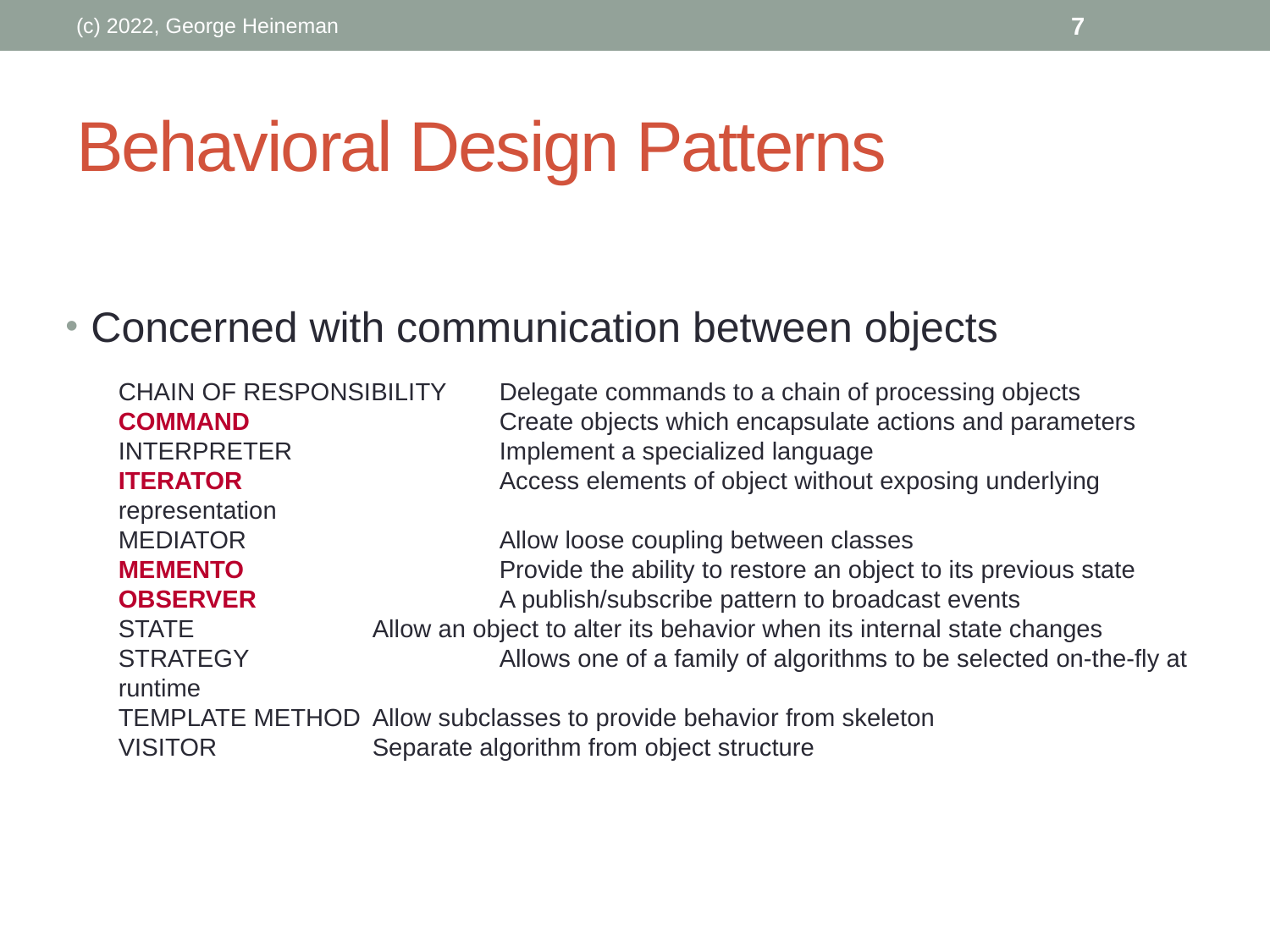

(c) 2022, George Heineman
7
# Behavioral Design Patterns
Concerned with communication between objects
Chain of Responsibility 	Delegate commands to a chain of processing objects
Command 		Create objects which encapsulate actions and parameters
Interpreter 		Implement a specialized language
Iterator 		Access elements of object without exposing underlying representation
Mediator 		Allow loose coupling between classes
Memento 		Provide the ability to restore an object to its previous state
Observer 		A publish/subscribe pattern to broadcast events
State 		Allow an object to alter its behavior when its internal state changes
Strategy 		Allows one of a family of algorithms to be selected on-the-fly at runtime
Template Method 	Allow subclasses to provide behavior from skeleton
Visitor 		Separate algorithm from object structure